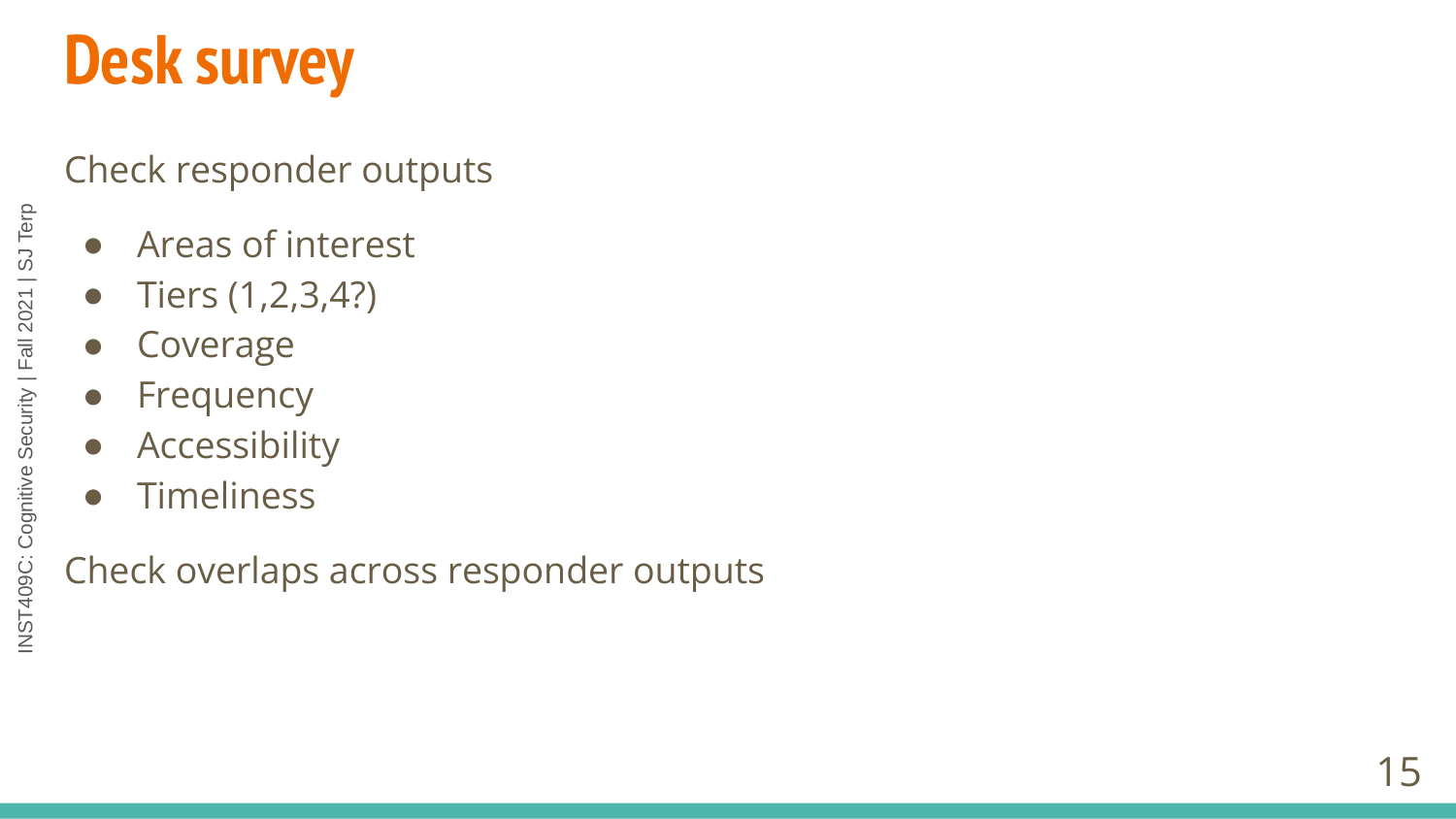

# Desk survey
Check responder outputs
Areas of interest
Tiers (1,2,3,4?)
Coverage
Frequency
Accessibility
Timeliness
Check overlaps across responder outputs
15